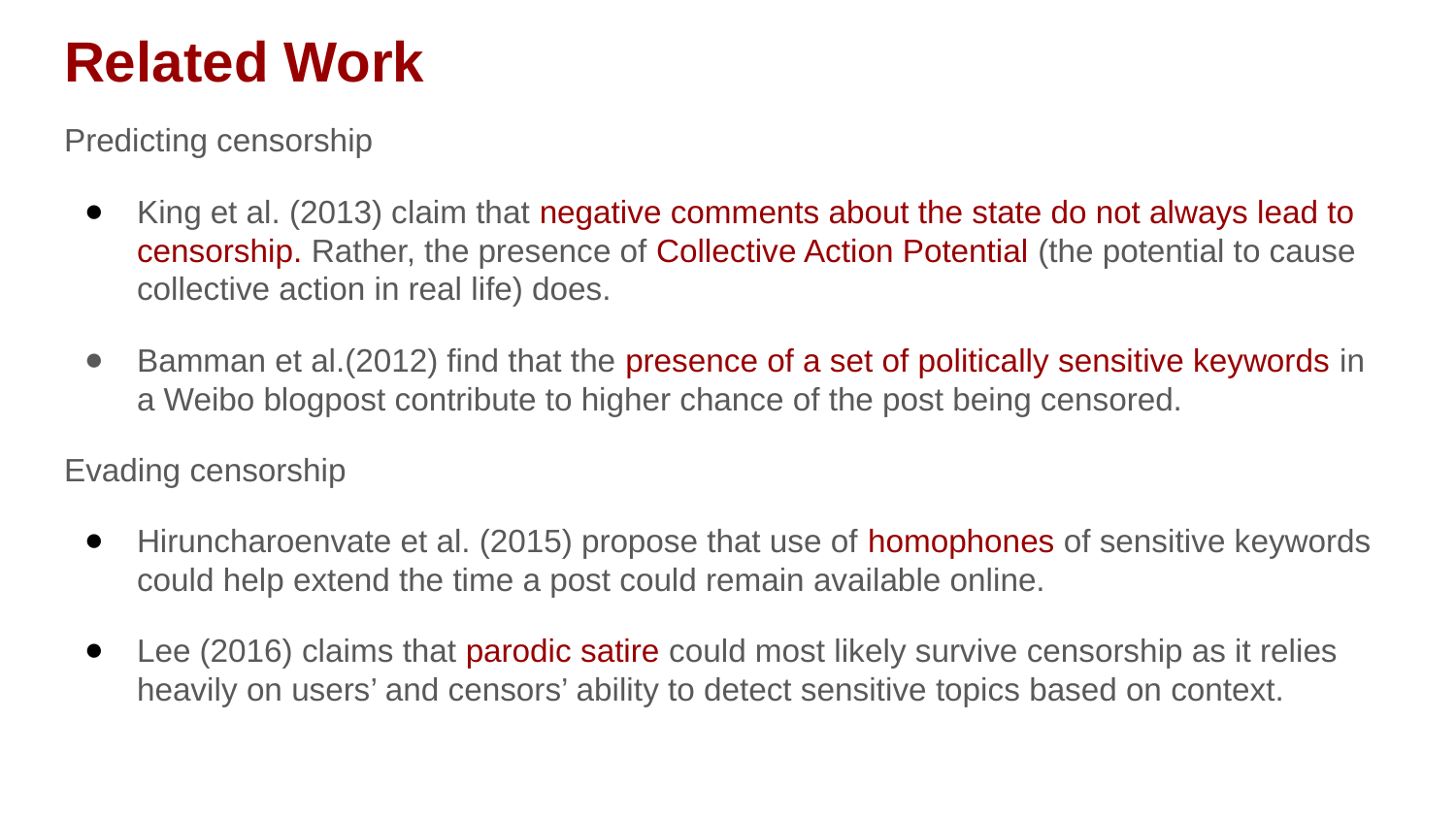

Related Work
Predicting censorship
King et al. (2013) claim that negative comments about the state do not always lead to censorship. Rather, the presence of Collective Action Potential (the potential to cause collective action in real life) does.
Bamman et al.(2012) find that the presence of a set of politically sensitive keywords in a Weibo blogpost contribute to higher chance of the post being censored.
Evading censorship
Hiruncharoenvate et al. (2015) propose that use of homophones of sensitive keywords could help extend the time a post could remain available online.
Lee (2016) claims that parodic satire could most likely survive censorship as it relies heavily on users’ and censors’ ability to detect sensitive topics based on context.